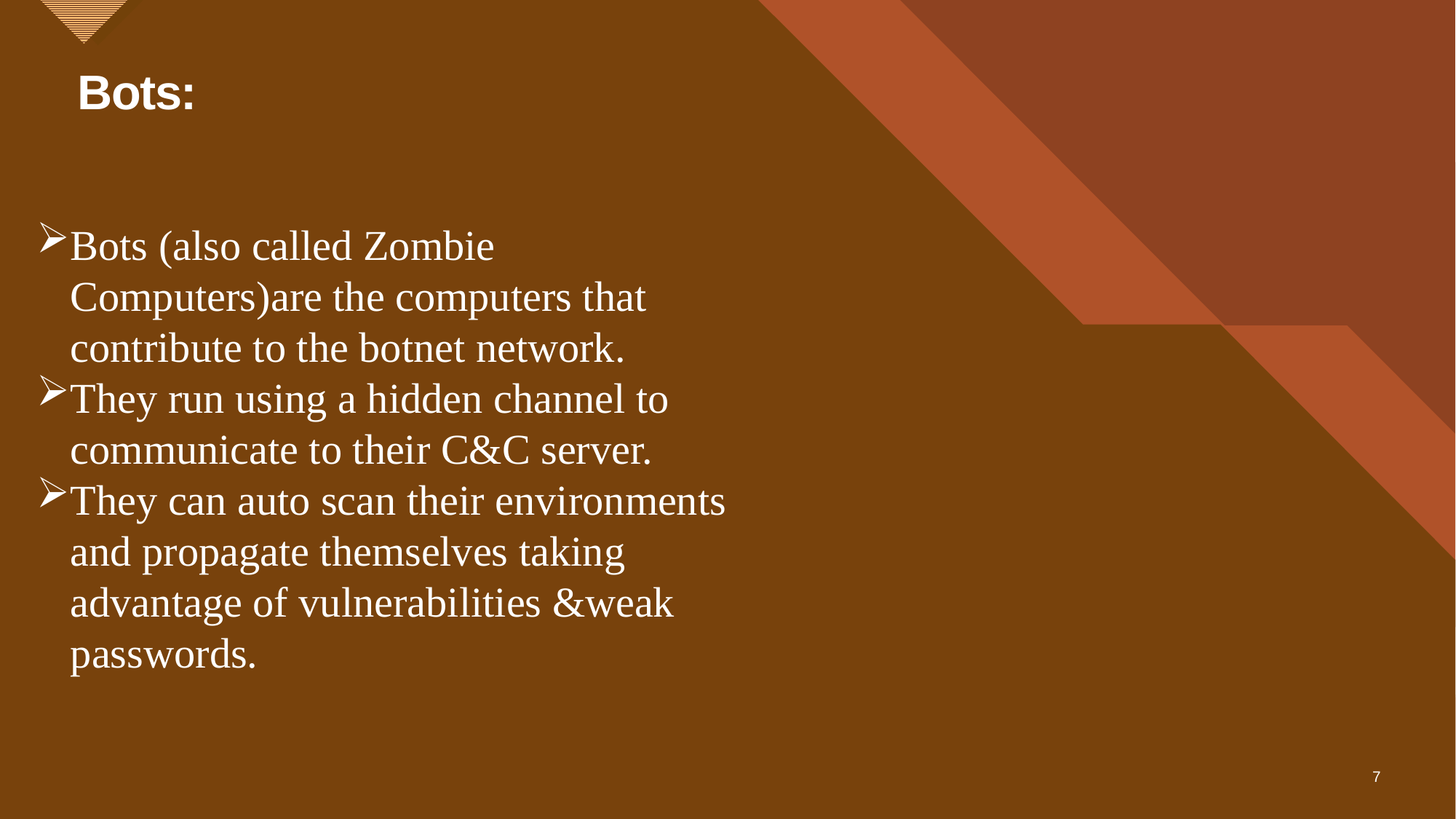

# Bots:
Bots (also called Zombie Computers)are the computers that contribute to the botnet network.
They run using a hidden channel to communicate to their C&C server.
They can auto scan their environments and propagate themselves taking advantage of vulnerabilities &weak passwords.
7